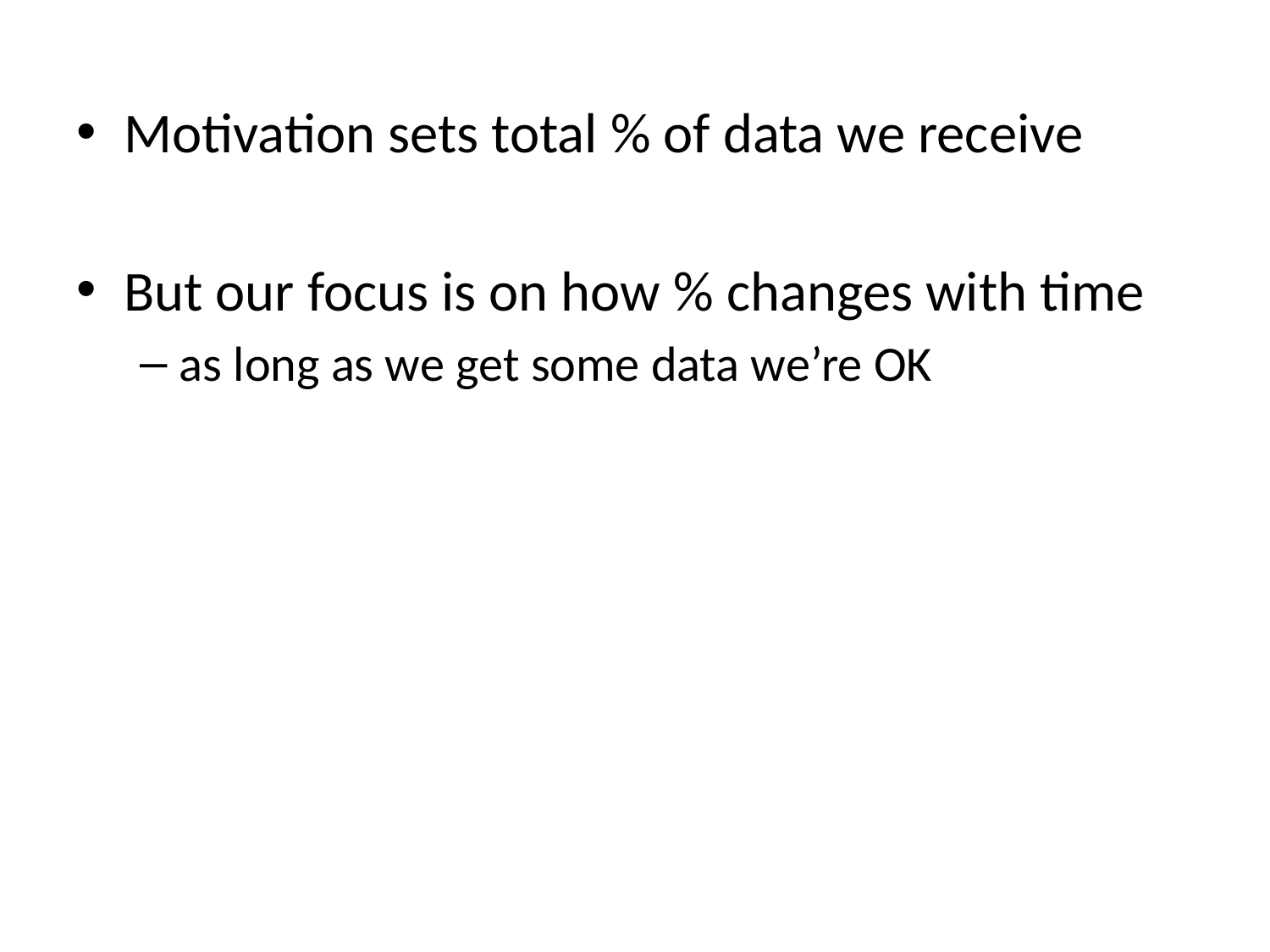

Motivation sets total % of data we receive

But our focus is on how % changes with time
as long as we get some data we’re OK